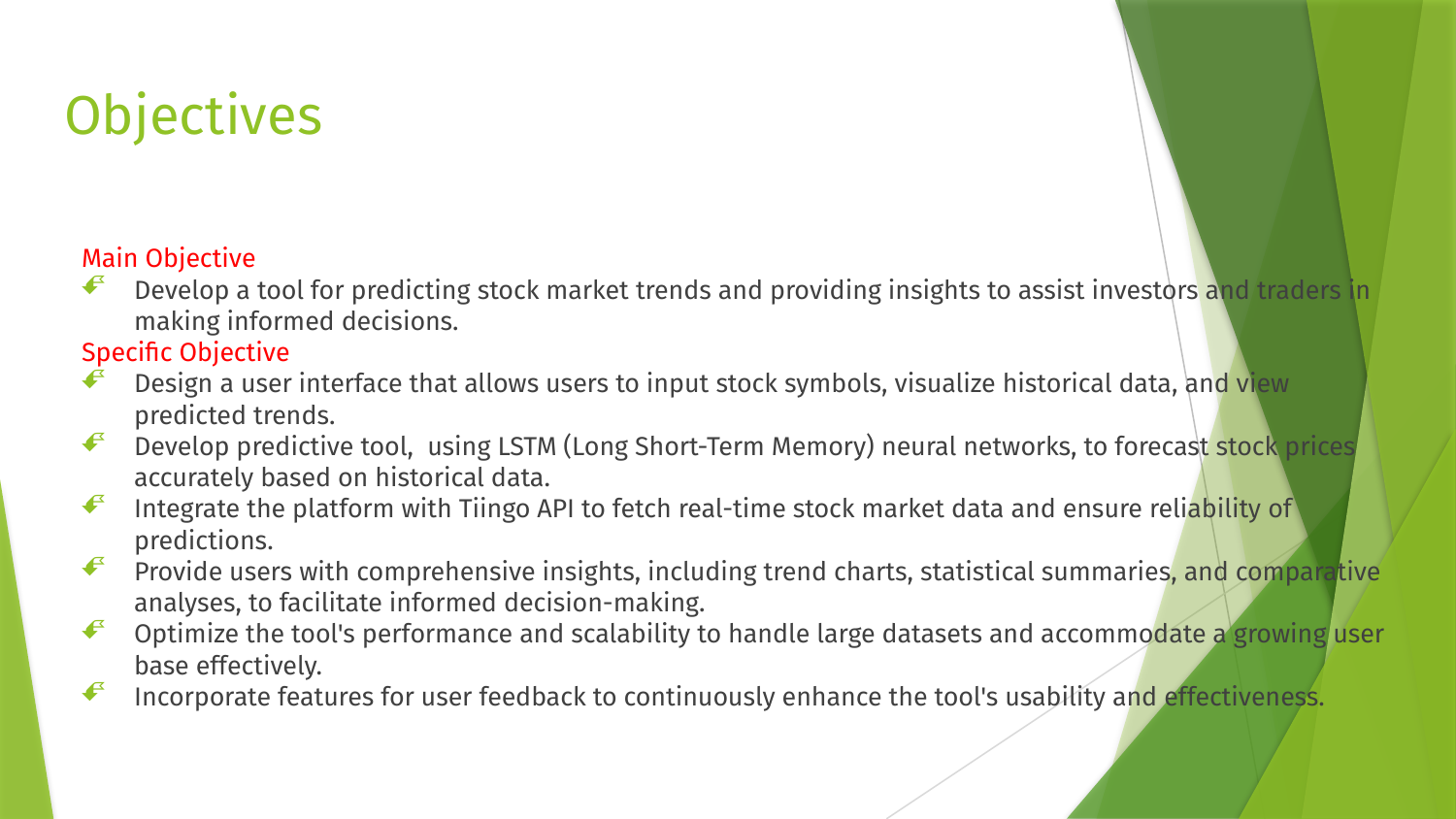

# Objectives
Main Objective
Develop a tool for predicting stock market trends and providing insights to assist investors and traders in making informed decisions.
Specific Objective
Design a user interface that allows users to input stock symbols, visualize historical data, and view predicted trends.
Develop predictive tool,  using LSTM (Long Short-Term Memory) neural networks, to forecast stock prices accurately based on historical data.
Integrate the platform with Tiingo API to fetch real-time stock market data and ensure reliability of predictions.
Provide users with comprehensive insights, including trend charts, statistical summaries, and comparative analyses, to facilitate informed decision-making.
Optimize the tool's performance and scalability to handle large datasets and accommodate a growing user base effectively.
Incorporate features for user feedback to continuously enhance the tool's usability and effectiveness.